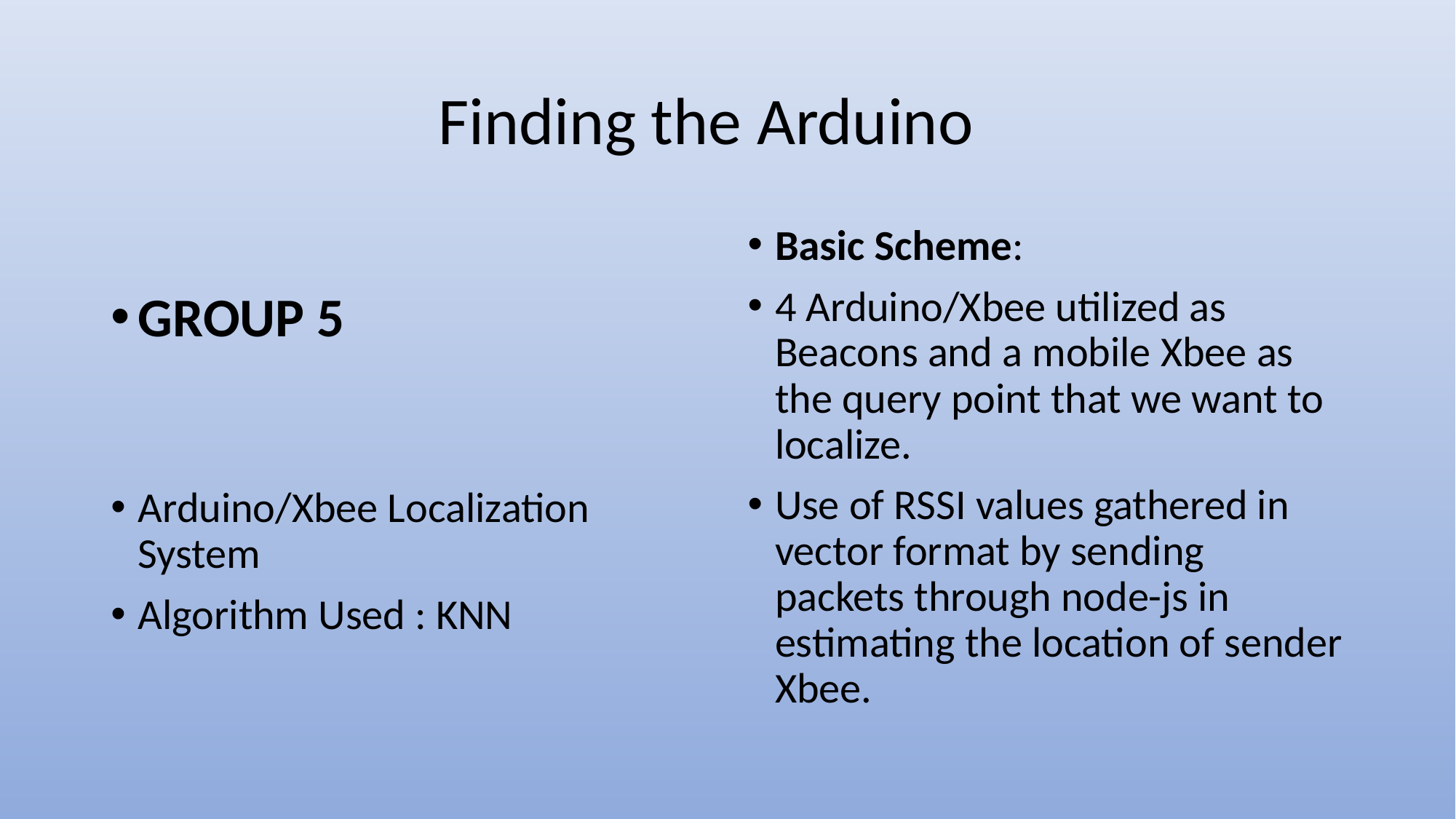

# Finding the Arduino

GROUP 5

Arduino/Xbee Localization System
Algorithm Used : KNN

Basic Scheme:
4 Arduino/Xbee utilized as Beacons and a mobile Xbee as the query point that we want to localize.
Use of RSSI values gathered in vector format by sending packets through node-js in estimating the location of sender Xbee.